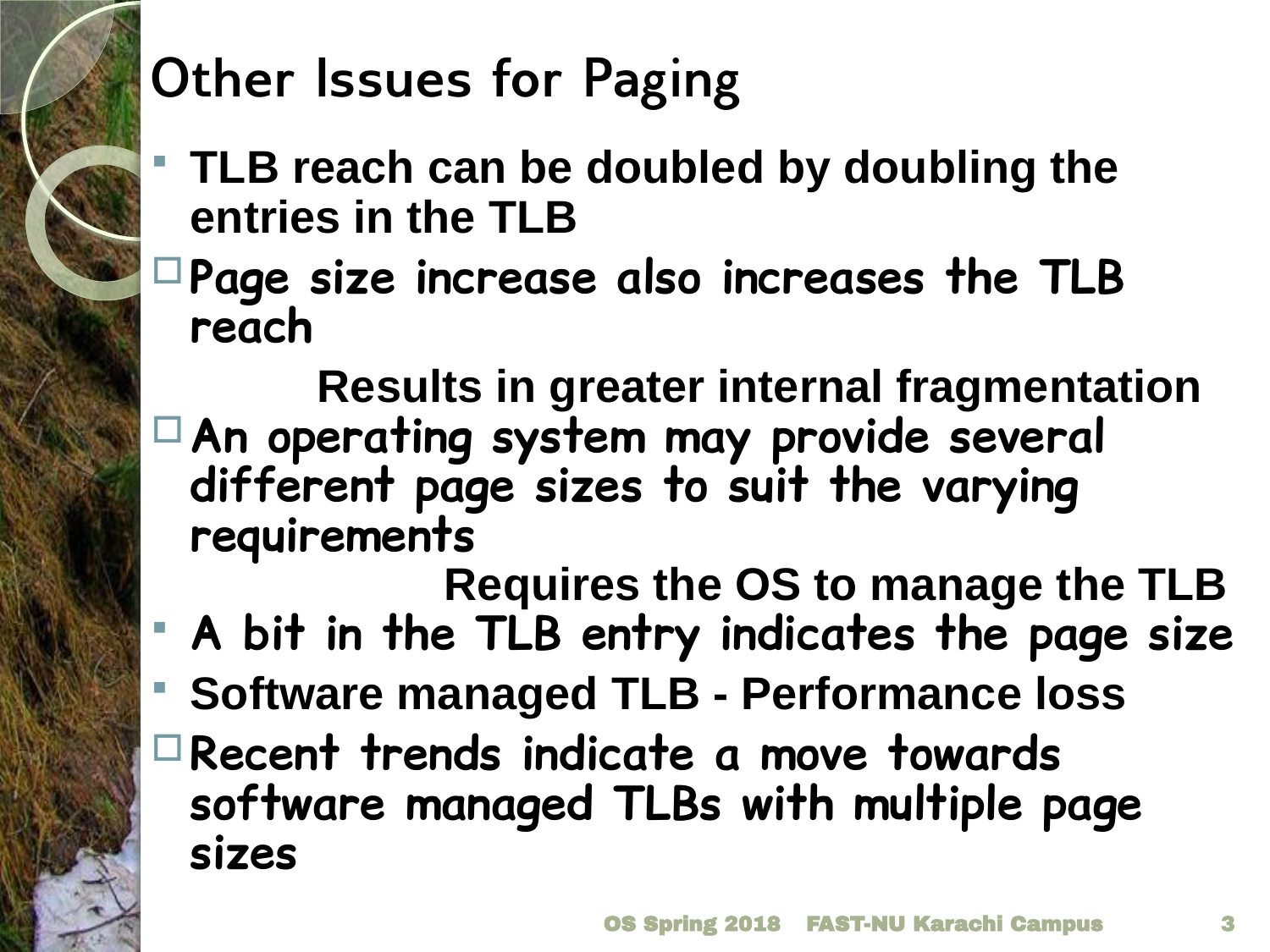

# Other Issues for Paging
TLB reach can be doubled by doubling the entries in the TLB
Page size increase also increases the TLB reach
		Results in greater internal fragmentation
An operating system may provide several different page sizes to suit the varying requirements
			Requires the OS to manage the TLB
A bit in the TLB entry indicates the page size
Software managed TLB - Performance loss
Recent trends indicate a move towards software managed TLBs with multiple page sizes
OS Spring 2018
FAST-NU Karachi Campus
3